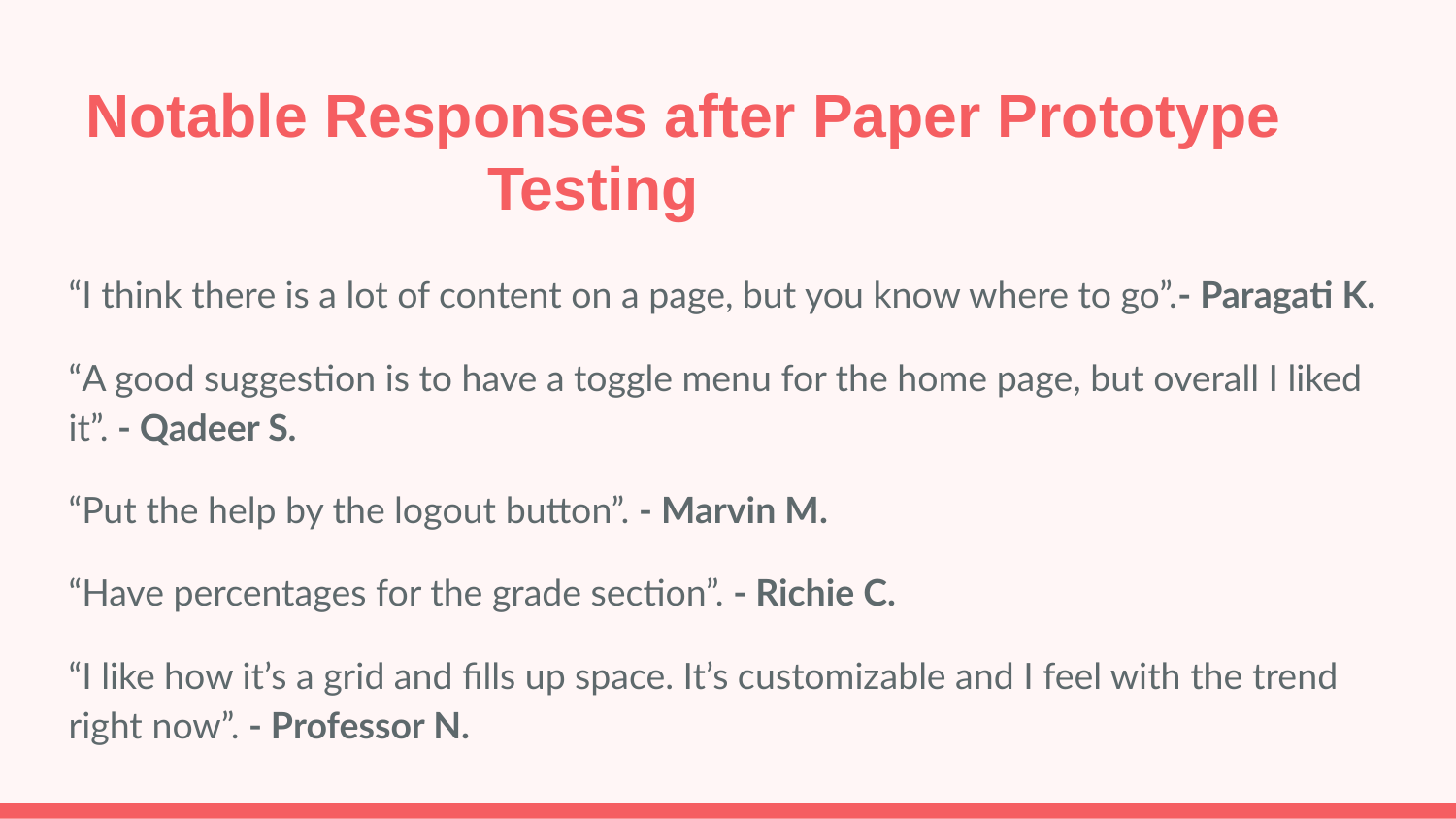

# Notable Responses after Paper Prototype                               Testing
“I think there is a lot of content on a page, but you know where to go”.- Paragati K.
“A good suggestion is to have a toggle menu for the home page, but overall I liked it”. - Qadeer S.
“Put the help by the logout button”. - Marvin M.
“Have percentages for the grade section”. - Richie C.
“I like how it’s a grid and fills up space. It’s customizable and I feel with the trend right now”. - Professor N.